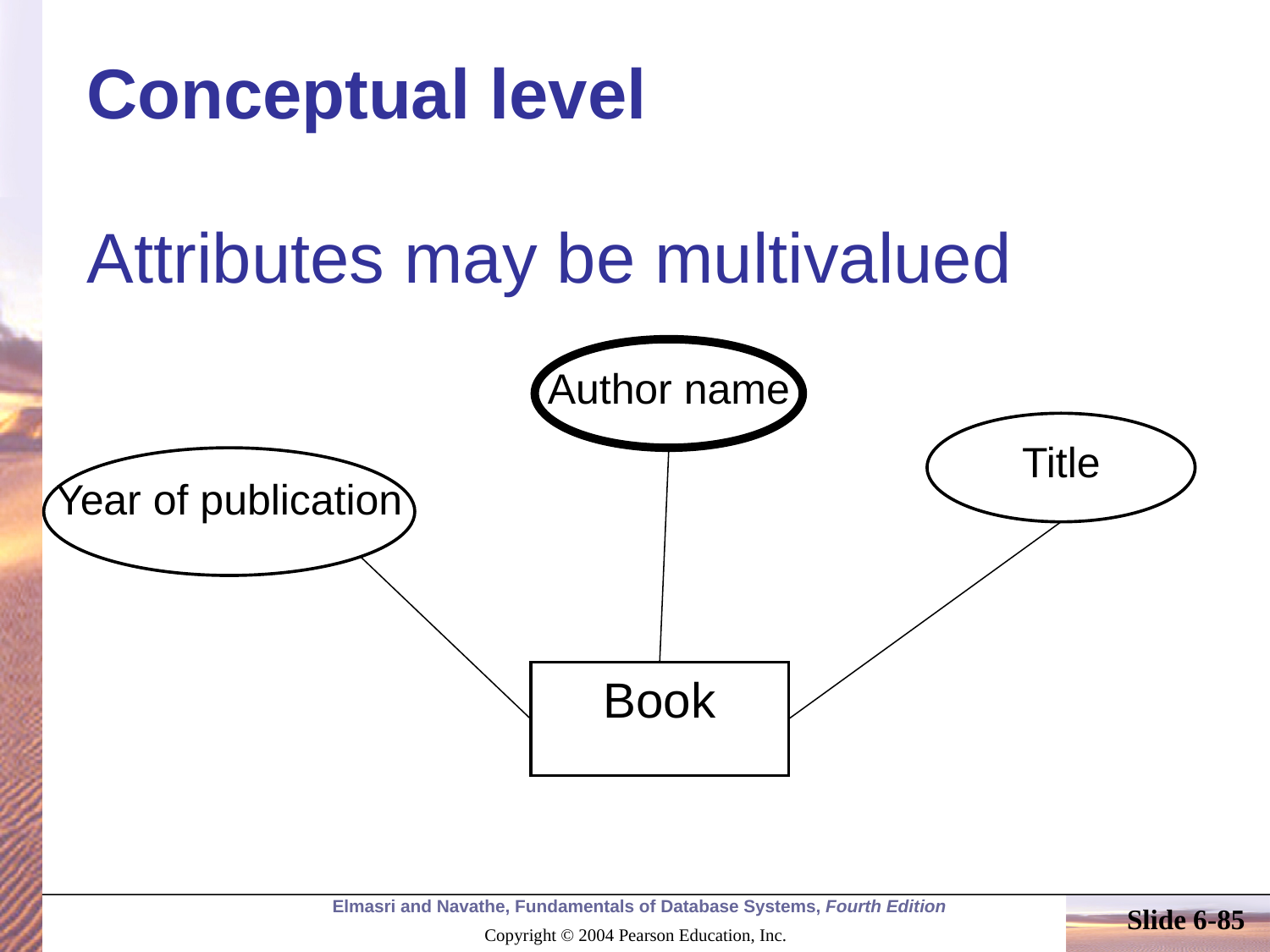

# Conceptual level
Attributes may be multivalued

Author name
Title
Year of publication
Book
Slide 6-85